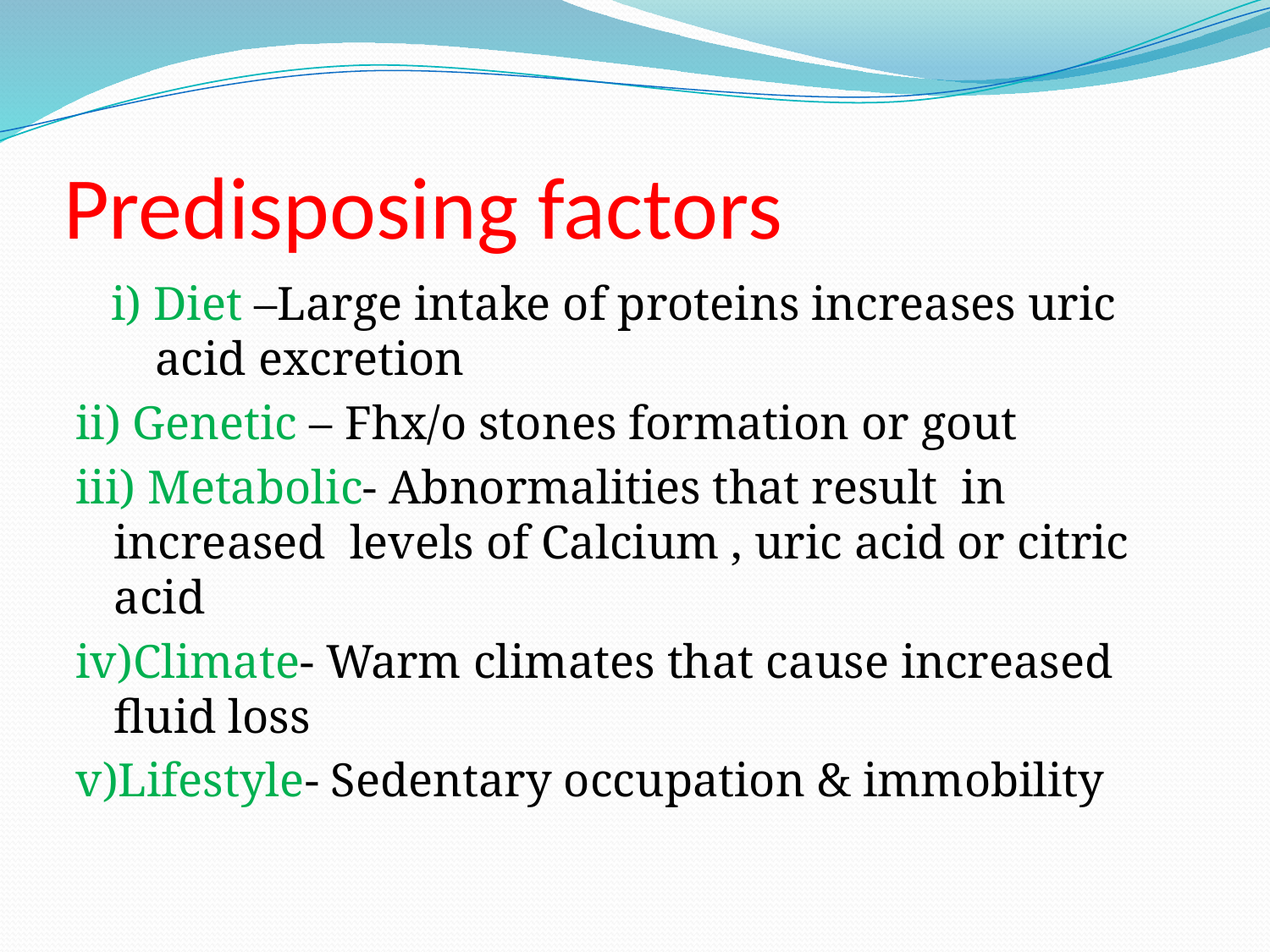

# Predisposing factors
   i) Diet –Large intake of proteins increases uric acid excretion
ii) Genetic – Fhx/o stones formation or gout
iii) Metabolic- Abnormalities that result  in increased  levels of Calcium , uric acid or citric acid
iv)Climate- Warm climates that cause increased fluid loss
v)Lifestyle- Sedentary occupation & immobility

out